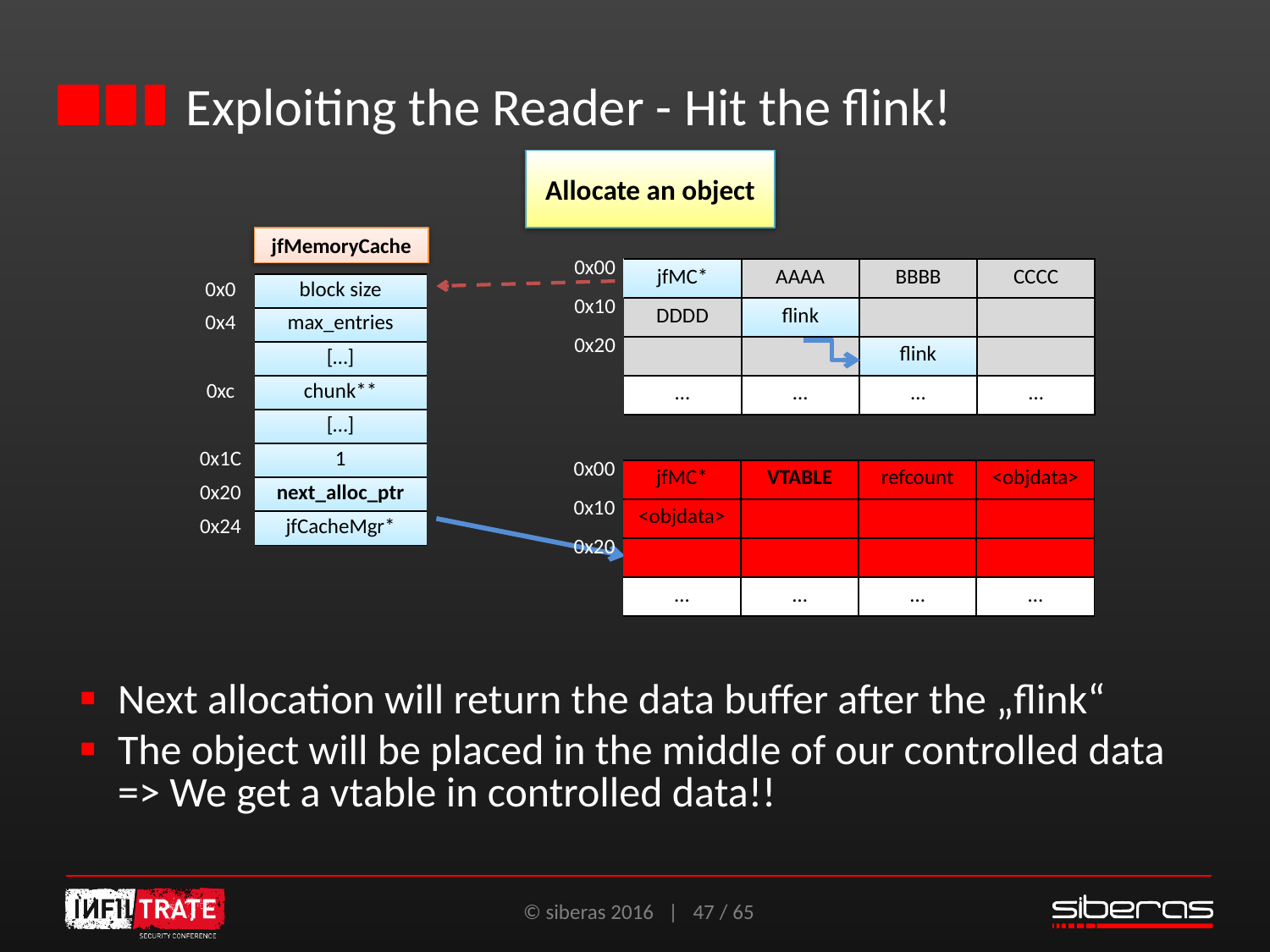

# Exploiting the Reader - Hit the flink!
Allocate an object
jfMemoryCache
| 0x00 | jfMC\* | AAAA | BBBB | CCCC |
| --- | --- | --- | --- | --- |
| 0x10 | DDDD | flink |  |  |
| 0x20 |  |  | flink |  |
|  | … | … | … | … |
| 0x0 | block size |
| --- | --- |
| 0x4 | max\_entries |
|  | […] |
| 0xc | chunk\*\* |
|  | […] |
| 0x1C | 1 |
| 0x20 | next\_alloc\_ptr |
| 0x24 | jfCacheMgr\* |
| 0x00 | jfMC\* | VTABLE | refcount | <objdata> |
| --- | --- | --- | --- | --- |
| 0x10 | <objdata> |  |  |  |
| 0x20 |  |  |  |  |
|  | … | … | … | … |
Next allocation will return the data buffer after the „flink“
The object will be placed in the middle of our controlled data
=> We get a vtable in controlled data!!